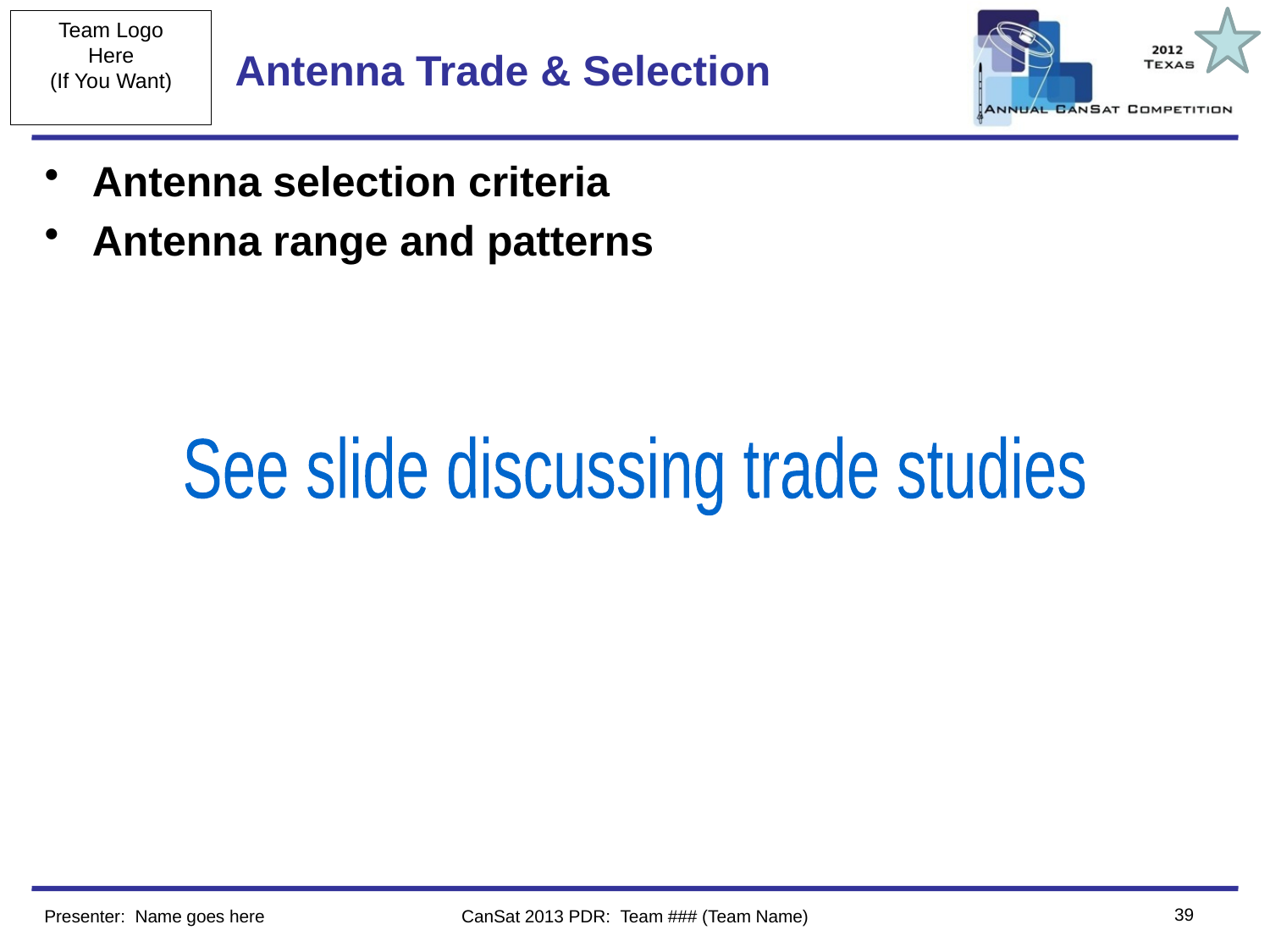

# Antenna Trade & Selection
Antenna selection criteria
Antenna range and patterns
See slide discussing trade studies
39
Presenter:  Name goes here
CanSat 2013 PDR:  Team ### (Team Name)